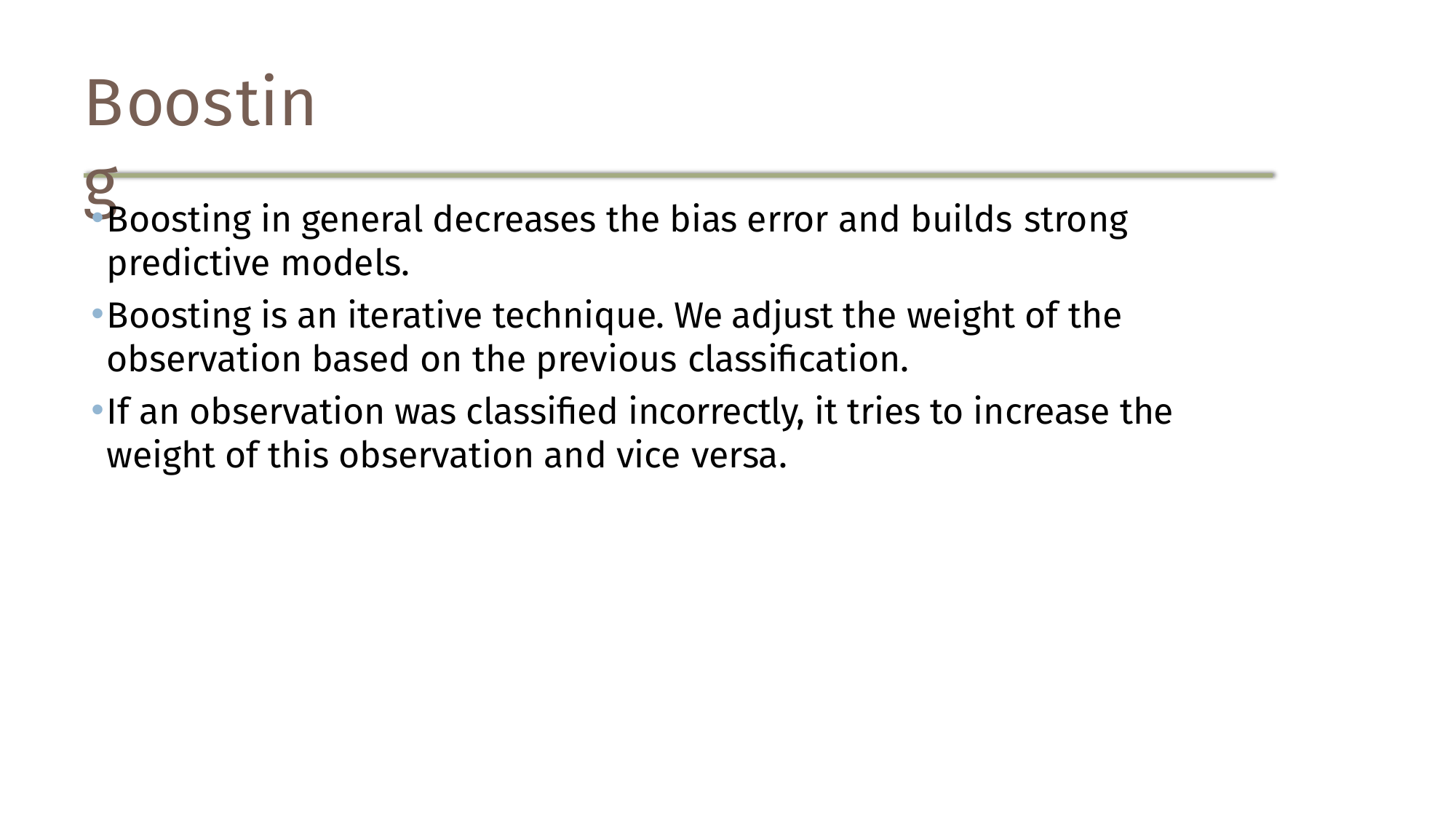

# Boosting
Boosting in general decreases the bias error and builds strong
predictive models.
Boosting is an iterative technique. We adjust the weight of the  observation based on the previous classification.
If an observation was classified incorrectly, it tries to increase the  weight of this observation and vice versa.